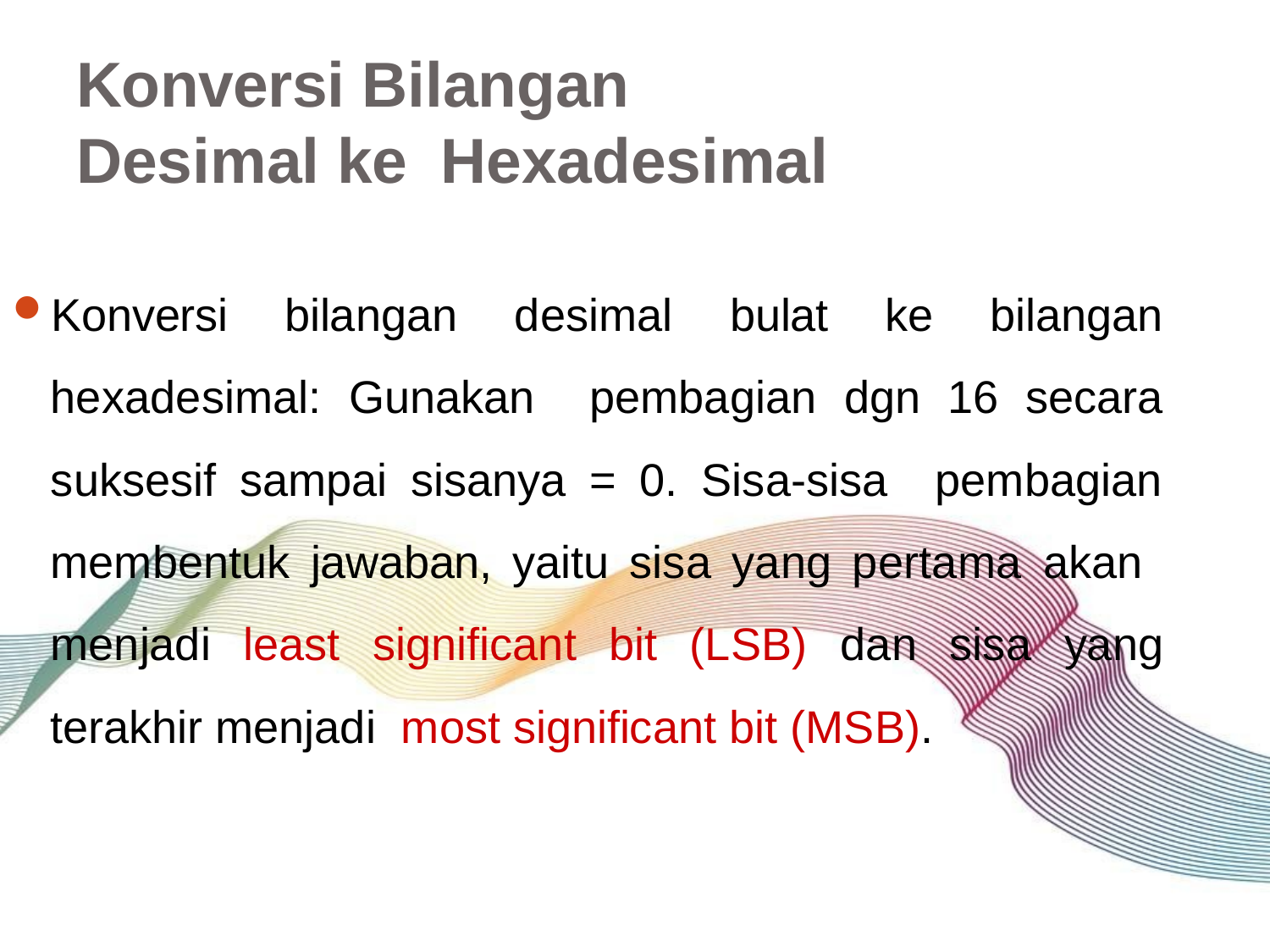

# Konversi Bilangan Desimal ke  Hexadesimal
Konversi bilangan desimal bulat ke bilangan hexadesimal: Gunakan  pembagian dgn 16 secara suksesif sampai sisanya = 0. Sisa-sisa  pembagian membentuk jawaban, yaitu sisa yang pertama akan  menjadi least significant bit (LSB) dan sisa yang terakhir menjadi  most significant bit (MSB).